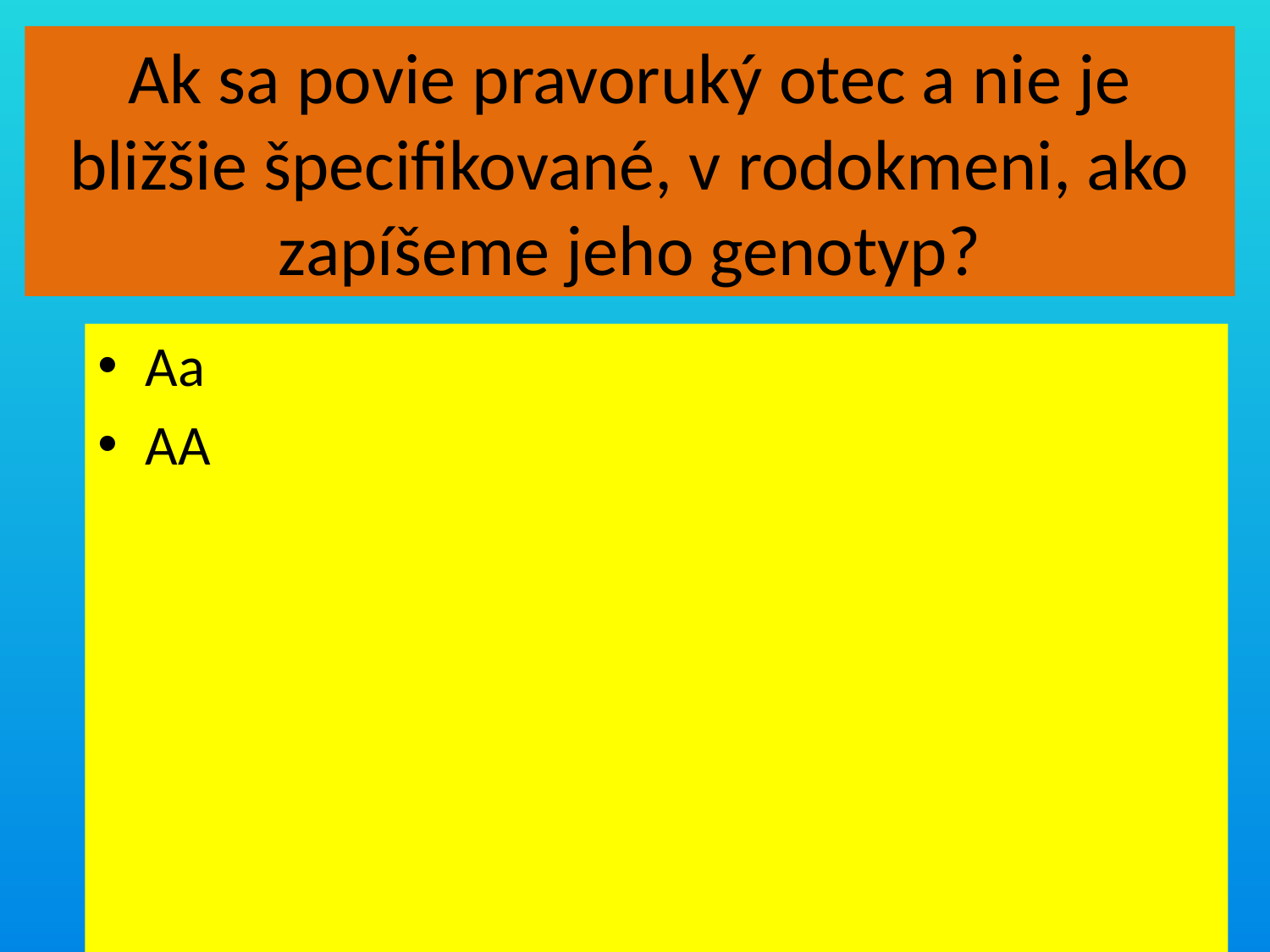

# Ak sa povie pravoruký otec a nie je bližšie špecifikované, v rodokmeni, ako zapíšeme jeho genotyp?
Aa
AA